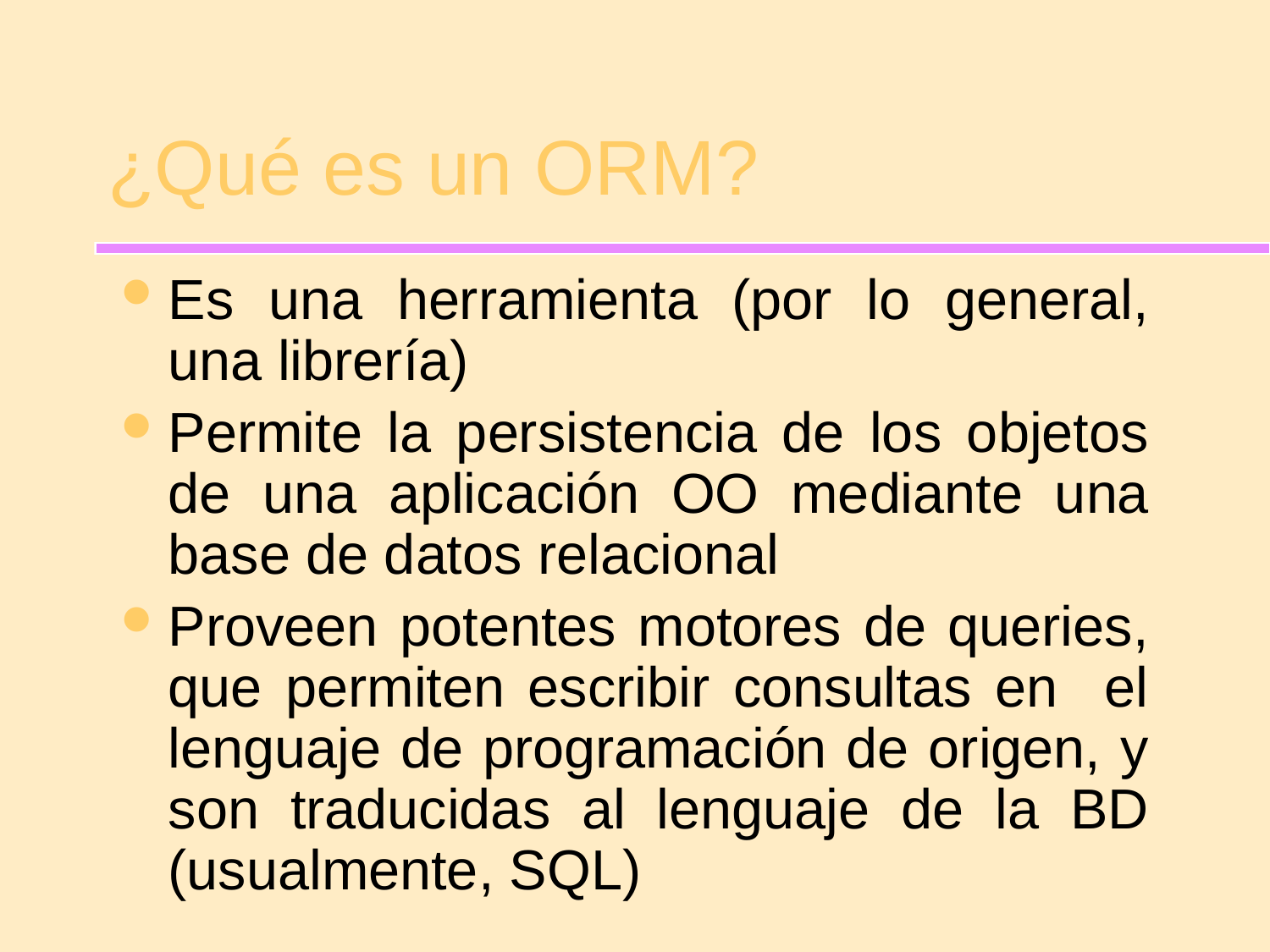

# ¿Qué es un ORM?
Es una herramienta (por lo general, una librería)
Permite la persistencia de los objetos de una aplicación OO mediante una base de datos relacional
Proveen potentes motores de queries, que permiten escribir consultas en  el lenguaje de programación de origen, y son traducidas al lenguaje de la BD (usualmente, SQL)